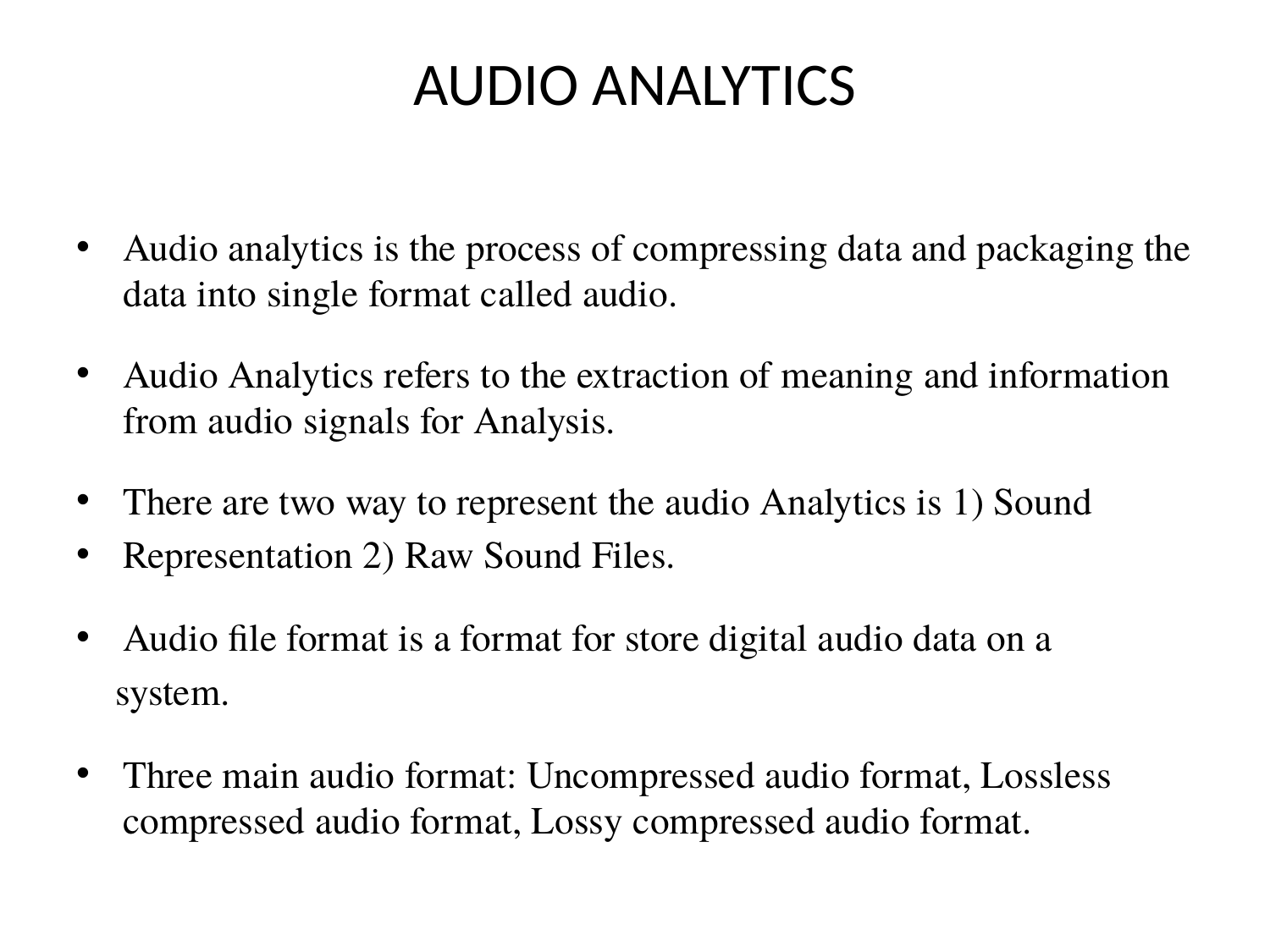

# AUDIO ANALYTICS
Audio analytics is the process of compressing data and packaging the data into single format called audio.

Audio Analytics refers to the extraction of meaning and information from audio signals for Analysis.

There are two way to represent the audio Analytics is 1) Sound
Representation 2) Raw Sound Files.

Audio file format is a format for store digital audio data on a
    system.

Three main audio format: Uncompressed audio format, Lossless compressed audio format, Lossy compressed audio format.